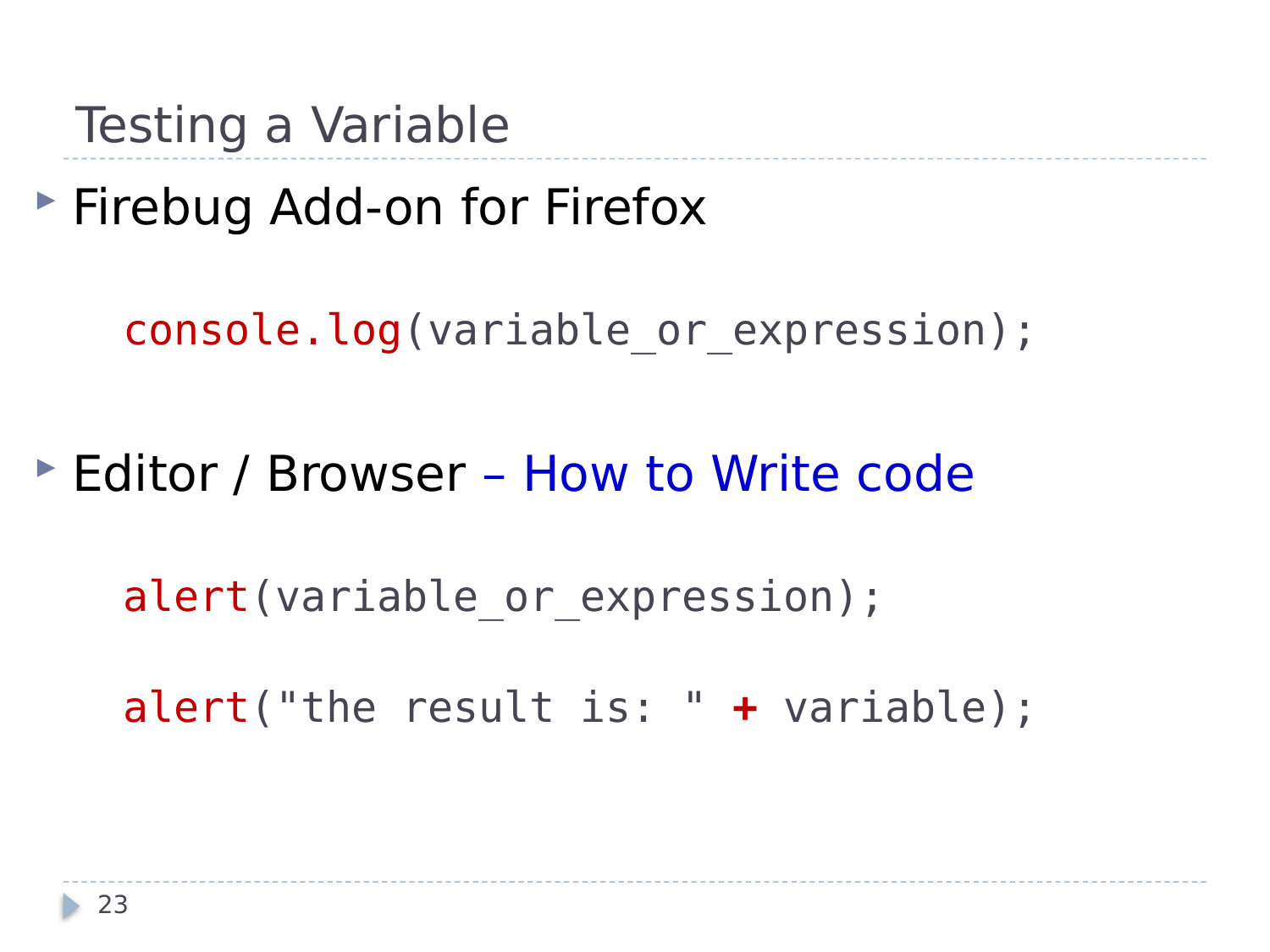

# Testing a Variable
Firebug Add-on for Firefox
  console.log(variable_or_expression);

Editor / Browser – How to Write code
  alert(variable_or_expression);
  alert("the result is: " + variable);

23